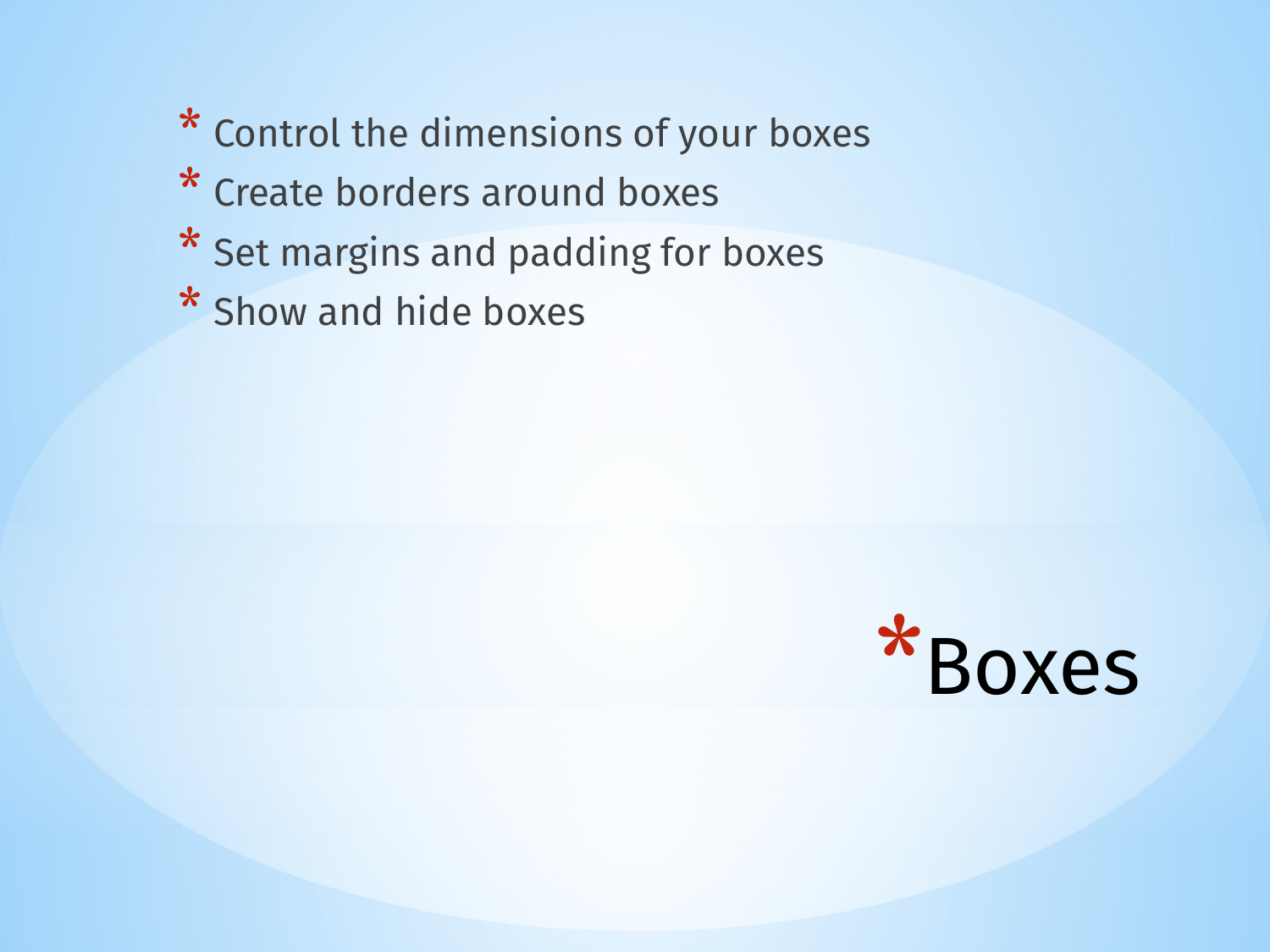

Control the dimensions of your boxes
 Create borders around boxes
 Set margins and padding for boxes
 Show and hide boxes
# Boxes